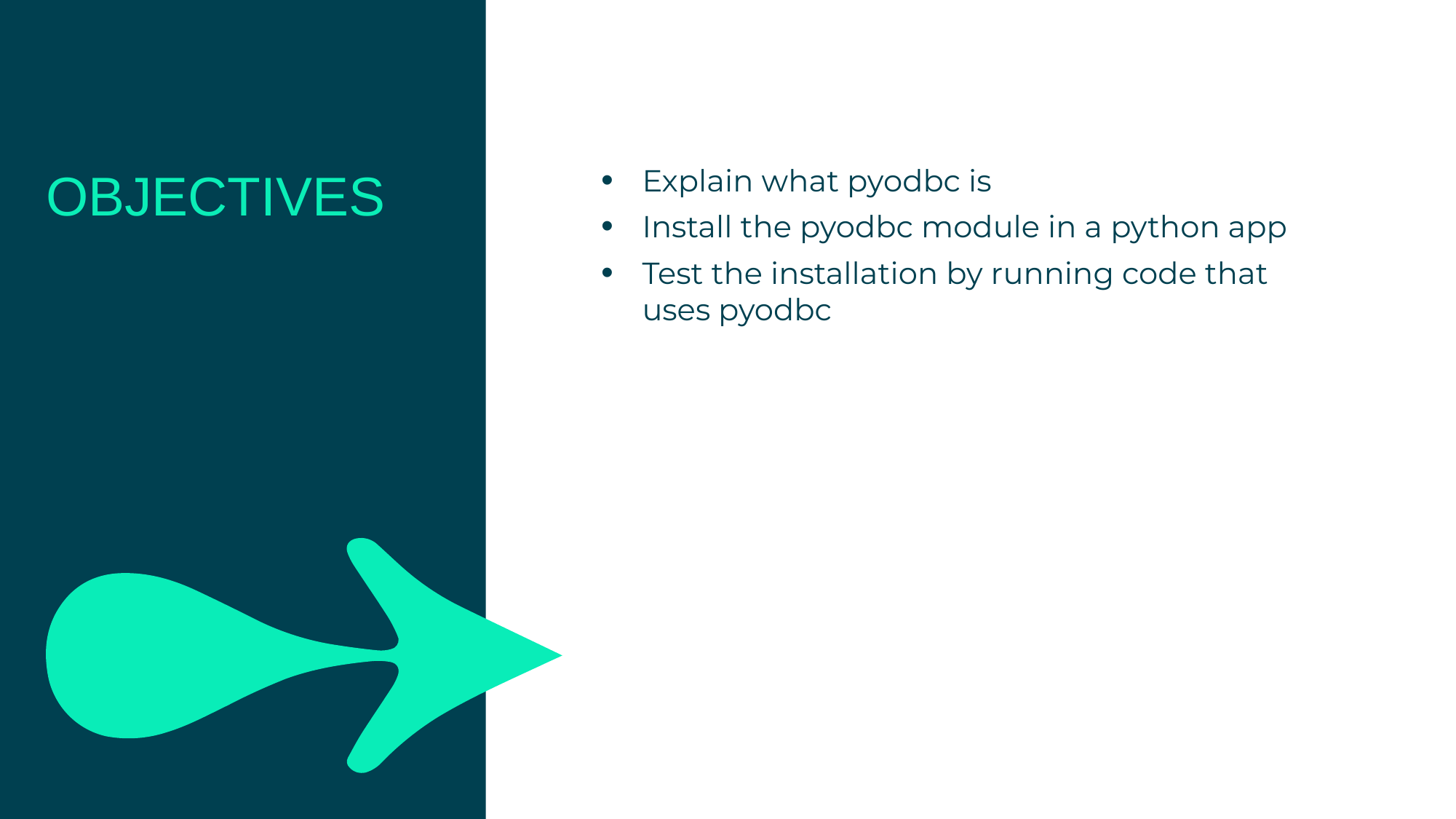

OBJECTIVES
Explain what pyodbc is
Install the pyodbc module in a python app
Test the installation by running code that uses pyodbc